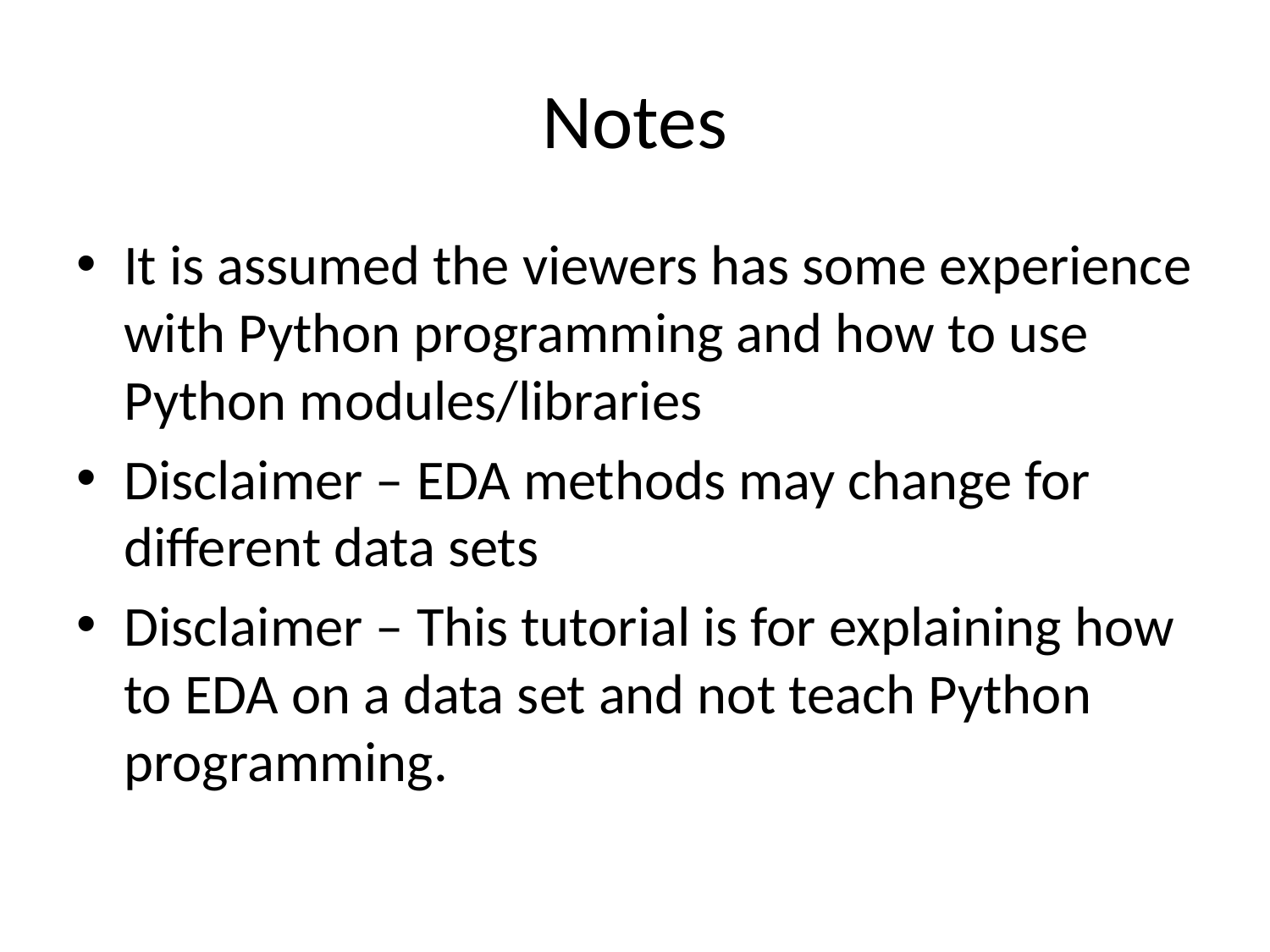

# Notes
It is assumed the viewers has some experience with Python programming and how to use Python modules/libraries
Disclaimer – EDA methods may change for different data sets
Disclaimer – This tutorial is for explaining how to EDA on a data set and not teach Python programming.